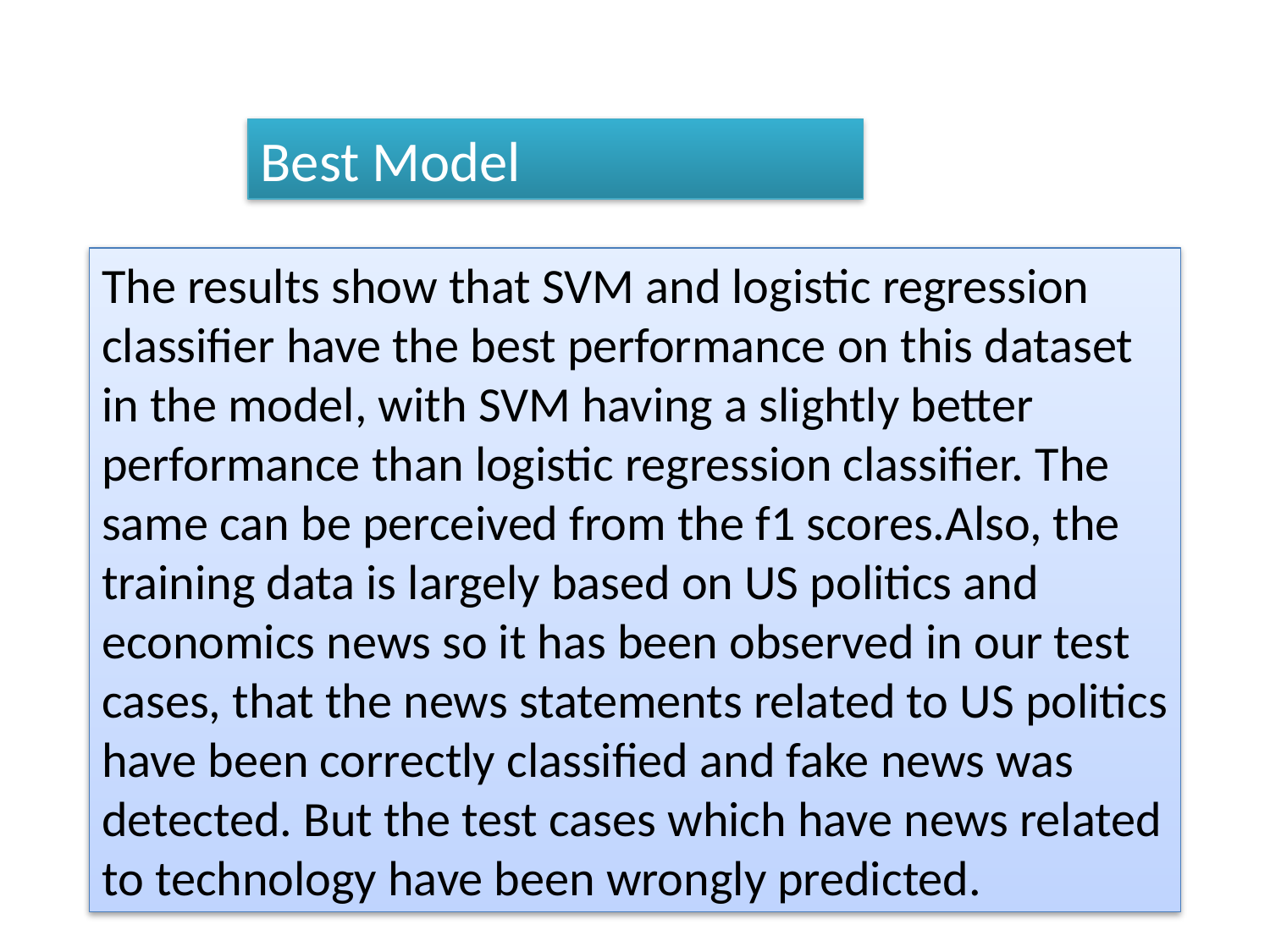

Best Model
The results show that SVM and logistic regression classifier have the best performance on this dataset in the model, with SVM having a slightly better performance than logistic regression classifier. The same can be perceived from the f1 scores.Also, the training data is largely based on US politics and economics news so it has been observed in our test cases, that the news statements related to US politics have been correctly classified and fake news was detected. But the test cases which have news related to technology have been wrongly predicted.